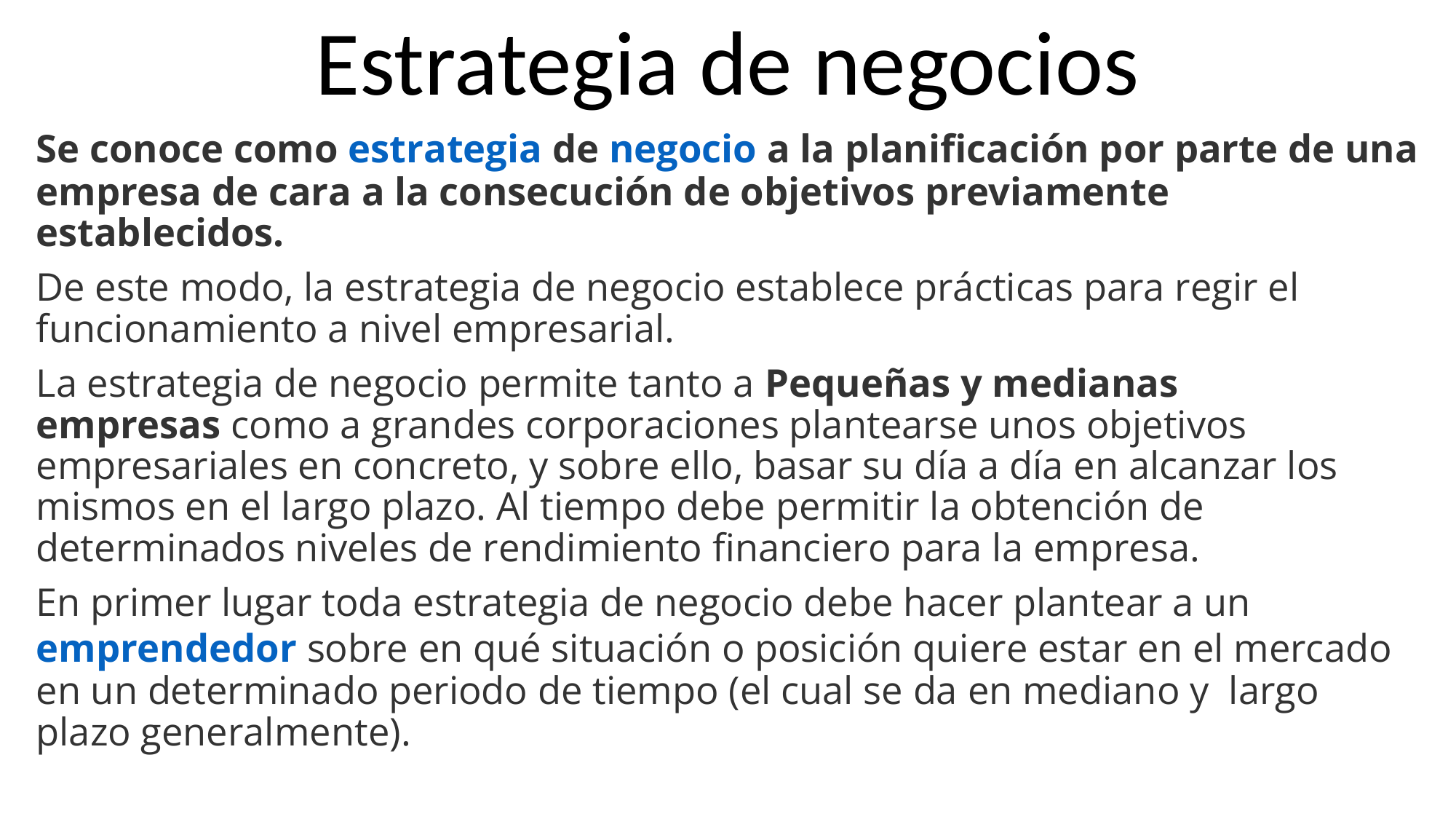

# Estrategia de negocios
Se conoce como estrategia de negocio a la planificación por parte de una empresa de cara a la consecución de objetivos previamente establecidos.
De este modo, la estrategia de negocio establece prácticas para regir el funcionamiento a nivel empresarial.
La estrategia de negocio permite tanto a Pequeñas y medianas empresas como a grandes corporaciones plantearse unos objetivos empresariales en concreto, y sobre ello, basar su día a día en alcanzar los mismos en el largo plazo. Al tiempo debe permitir la obtención de determinados niveles de rendimiento financiero para la empresa.
En primer lugar toda estrategia de negocio debe hacer plantear a un emprendedor sobre en qué situación o posición quiere estar en el mercado en un determinado periodo de tiempo (el cual se da en mediano y  largo plazo generalmente).